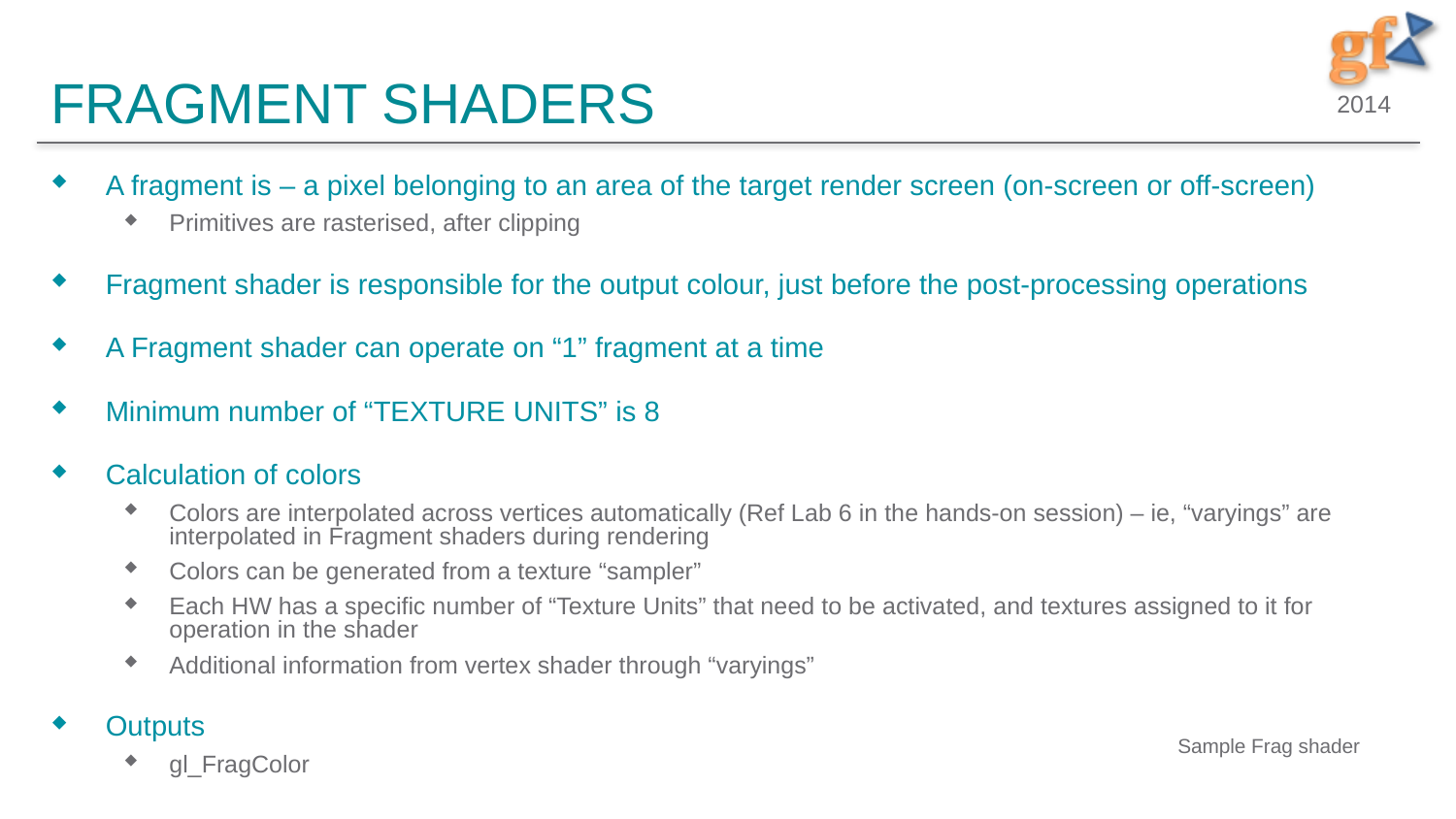

# Fragment Shaders
A fragment is – a pixel belonging to an area of the target render screen (on-screen or off-screen)
Primitives are rasterised, after clipping
Fragment shader is responsible for the output colour, just before the post-processing operations
A Fragment shader can operate on “1” fragment at a time
Minimum number of “TEXTURE UNITS” is 8
Calculation of colors
Colors are interpolated across vertices automatically (Ref Lab 6 in the hands-on session) – ie, “varyings” are interpolated in Fragment shaders during rendering
Colors can be generated from a texture “sampler”
Each HW has a specific number of “Texture Units” that need to be activated, and textures assigned to it for operation in the shader
Additional information from vertex shader through “varyings”
Outputs
gl_FragColor

Sample Frag shader